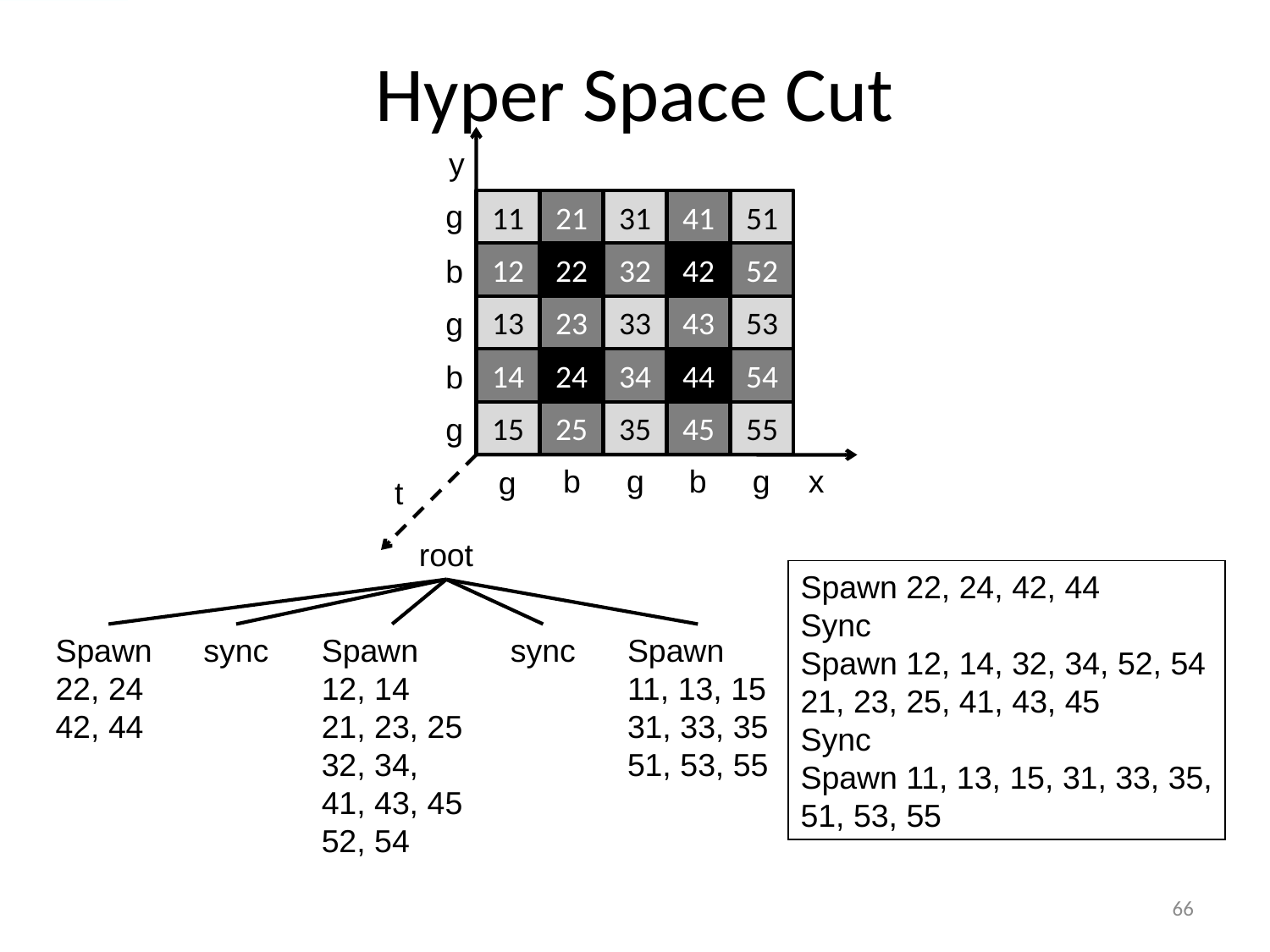

Hyper Space Cut
y
11
21
31
41
51
g
12
22
32
42
52
b
13
23
33
43
53
g
14
24
34
44
54
b
15
25
35
45
55
g
b
g
b
g
x
g
t
root
Spawn 22, 24, 42, 44
Sync
Spawn 12, 14, 32, 34, 52, 54
21, 23, 25, 41, 43, 45
Sync
Spawn 11, 13, 15, 31, 33, 35,
51, 53, 55
Spawn
22, 24
42, 44
sync
Spawn
12, 14
21, 23, 25
32, 34,
41, 43, 45
52, 54
sync
Spawn
11, 13, 15
31, 33, 35
51, 53, 55
66